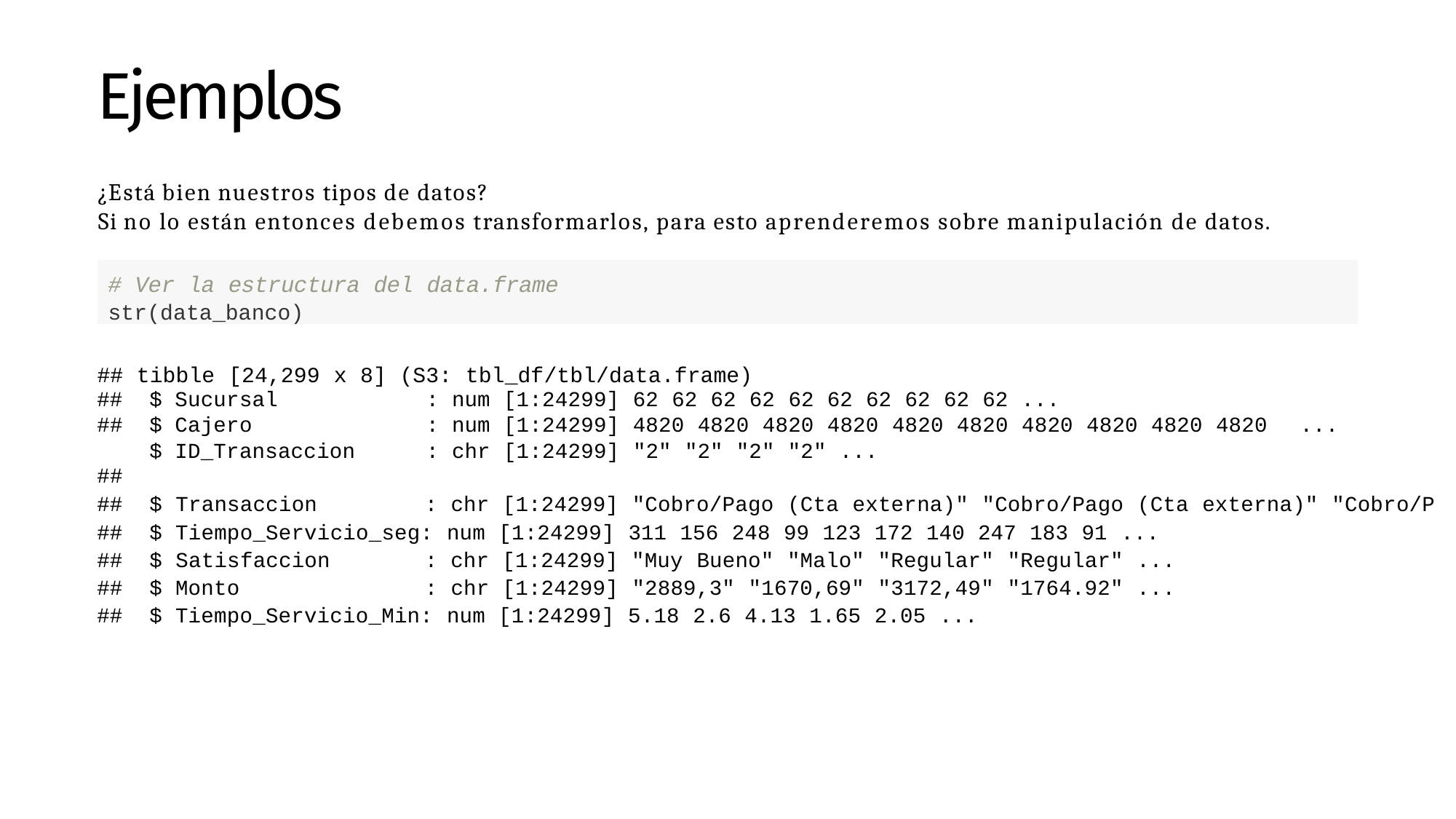

Ejemplos
¿Está bien nuestros tipos de datos?
Si no lo están entonces debemos transformarlos, para esto aprenderemos sobre manipulación de datos.
# Ver la estructura del data.frame
str(data_banco)
## tibble [24,299 x 8] (S3: tbl_df/tbl/data.frame)
| ## ## ## | $ Sucursal $ Cajero $ ID\_Transaccion | : num [1:24299] 62 62 62 62 62 62 62 62 62 62 ... : num [1:24299] 4820 4820 4820 4820 4820 4820 4820 4820 4820 4820 : chr [1:24299] "2" "2" "2" "2" ... | ... |
| --- | --- | --- | --- |
| ## | $ Transaccion : chr [1:24299] "Cobro/Pago (Cta externa)" "Cobro/Pago (Cta externa)" "Cobro/P |  |  |
| ## | $ Tiempo\_Servicio\_seg: num [1:24299] 311 156 248 99 123 172 140 247 183 91 ... |  |  |
| ## | $ Satisfaccion : chr [1:24299] "Muy Bueno" "Malo" "Regular" "Regular" ... |  |  |
| ## | $ Monto : chr [1:24299] "2889,3" "1670,69" "3172,49" "1764.92" ... |  |  |
| ## | $ Tiempo\_Servicio\_Min: num [1:24299] 5.18 2.6 4.13 1.65 2.05 ... |  |  |